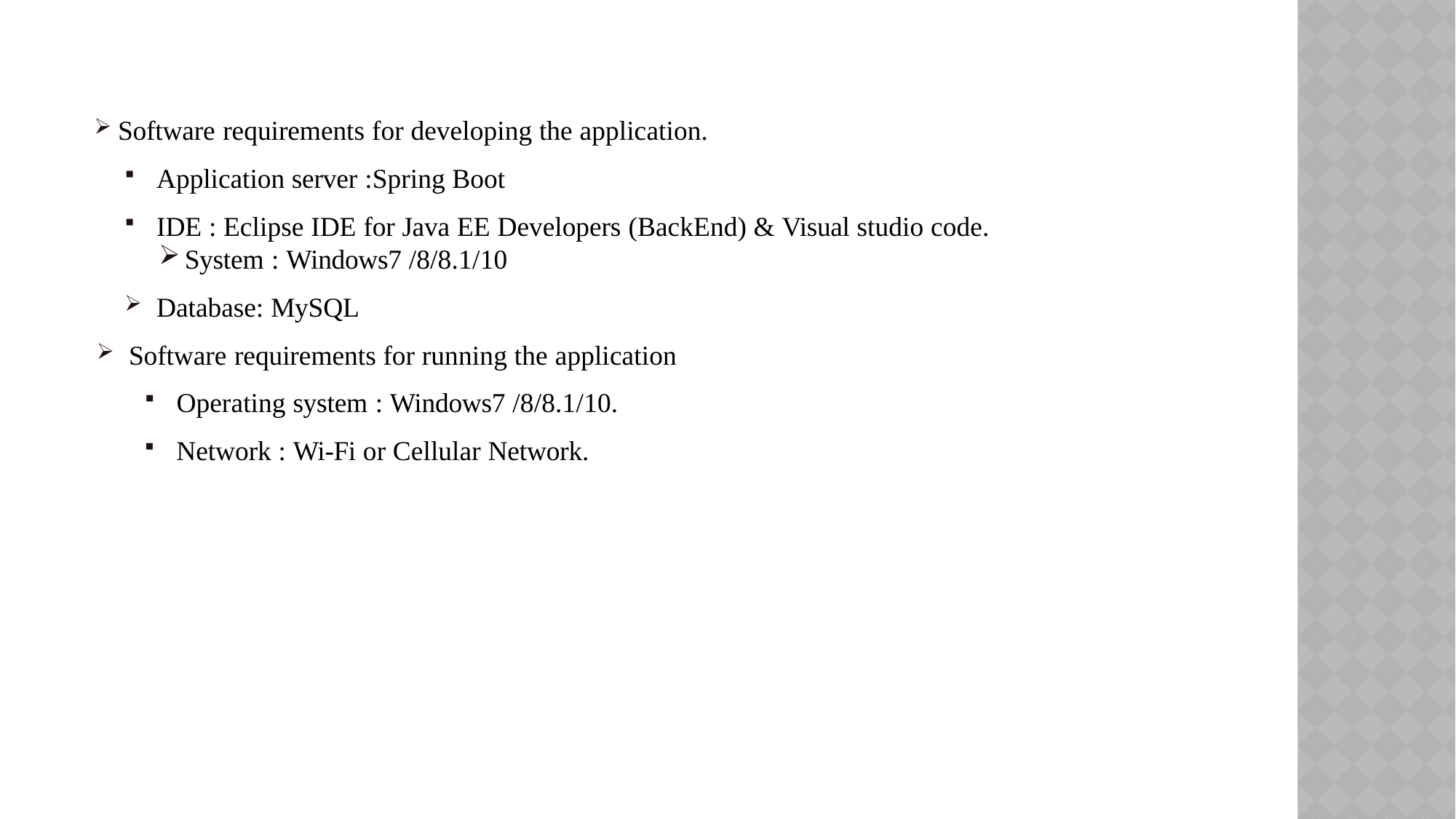

Software requirements for developing the application.
 Application server :Spring Boot
 IDE : Eclipse IDE for Java EE Developers (BackEnd) & Visual studio code.
System : Windows7 /8/8.1/10
 Database: MySQL
 Software requirements for running the application
 Operating system : Windows7 /8/8.1/10.
 Network : Wi-Fi or Cellular Network.